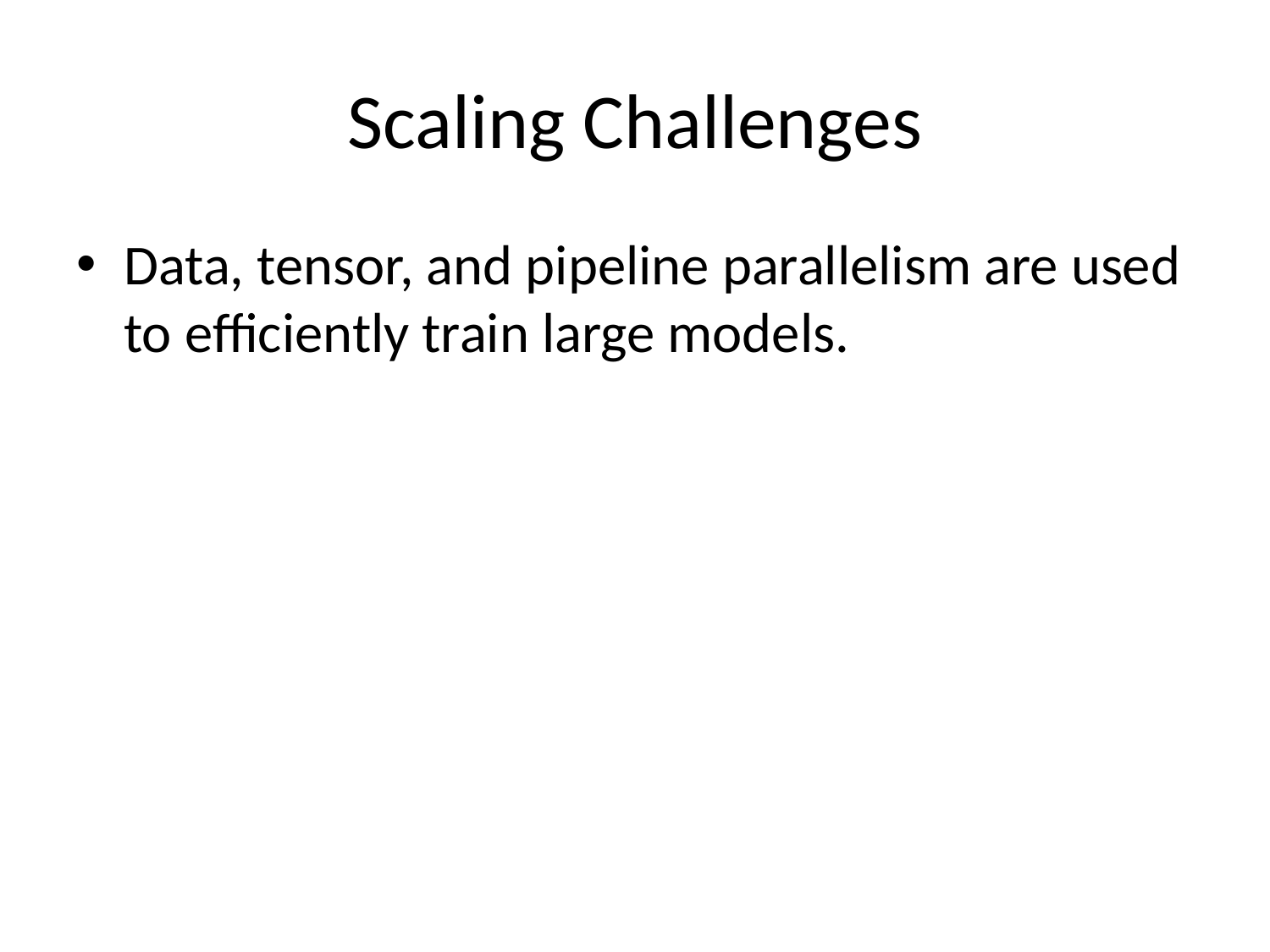

# Scaling Challenges
Data, tensor, and pipeline parallelism are used to efficiently train large models.